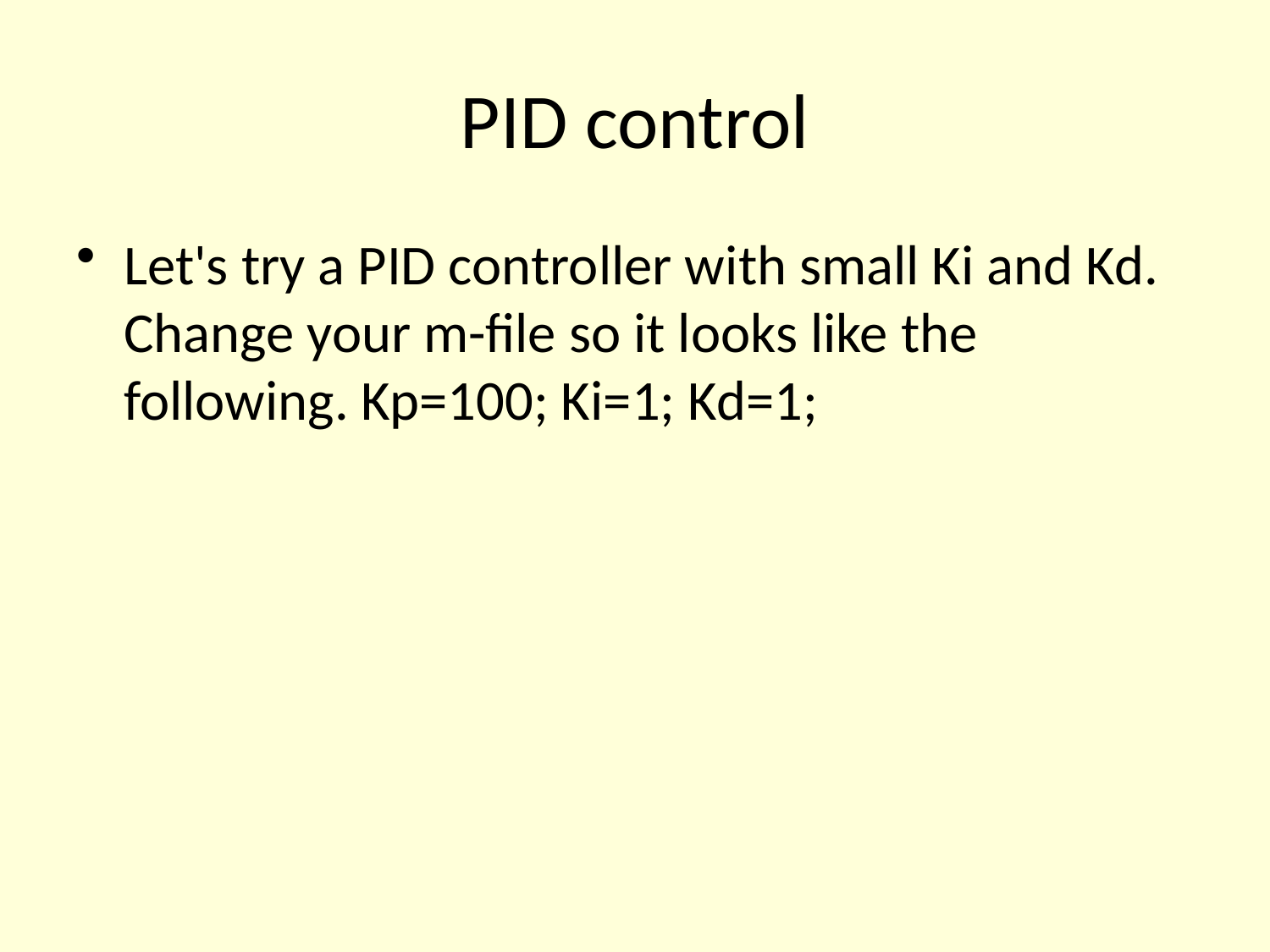

# PID control
Let's try a PID controller with small Ki and Kd. Change your m-file so it looks like the following. Kp=100; Ki=1; Kd=1;